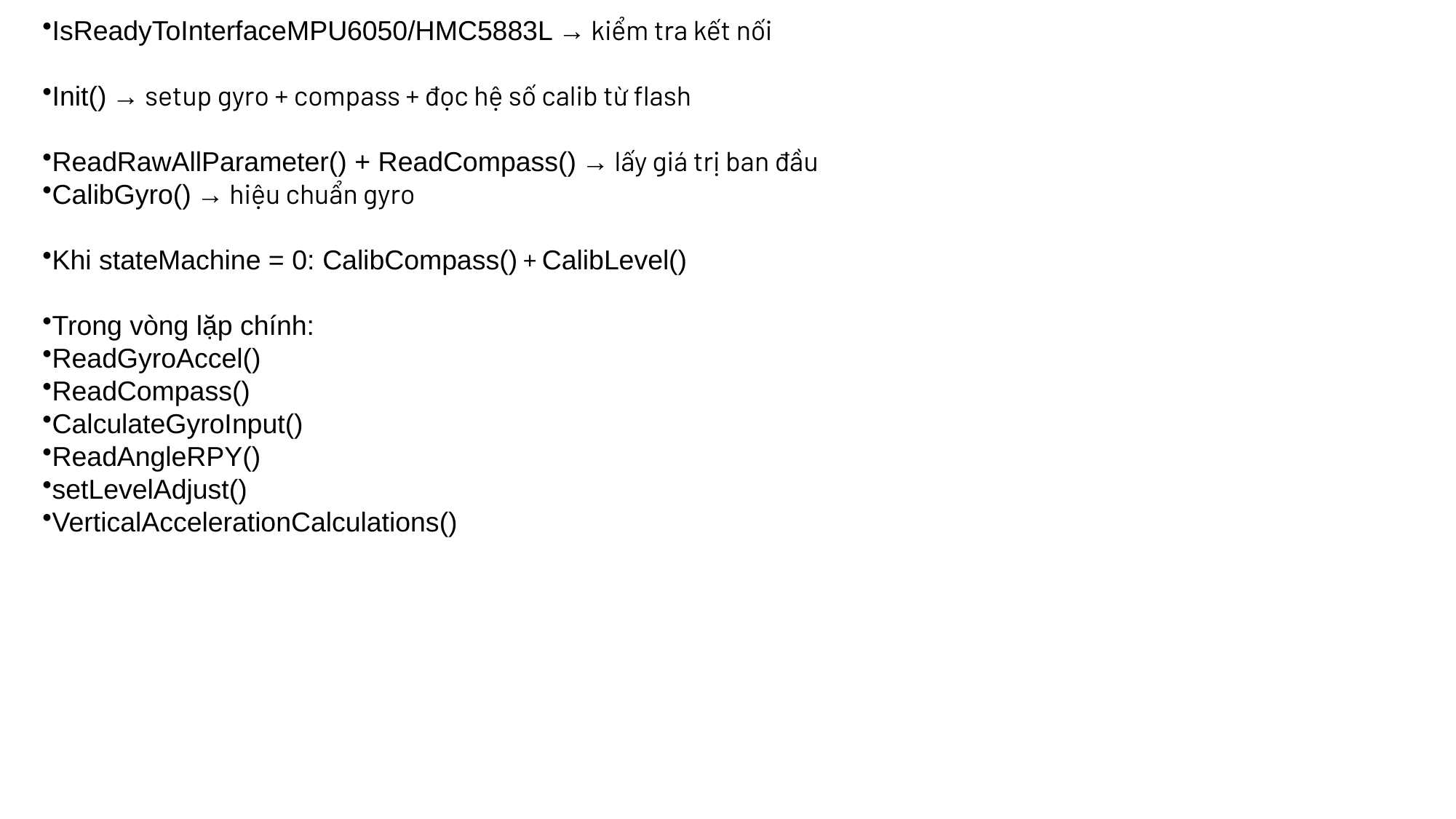

IsReadyToInterfaceMPU6050/HMC5883L → kiểm tra kết nối

Init() → setup gyro + compass + đọc hệ số calib từ flash

ReadRawAllParameter() + ReadCompass() → lấy giá trị ban đầu
CalibGyro() → hiệu chuẩn gyro

Khi stateMachine = 0: CalibCompass() + CalibLevel()

Trong vòng lặp chính:
ReadGyroAccel()
ReadCompass()
CalculateGyroInput()
ReadAngleRPY()
setLevelAdjust()
VerticalAccelerationCalculations()